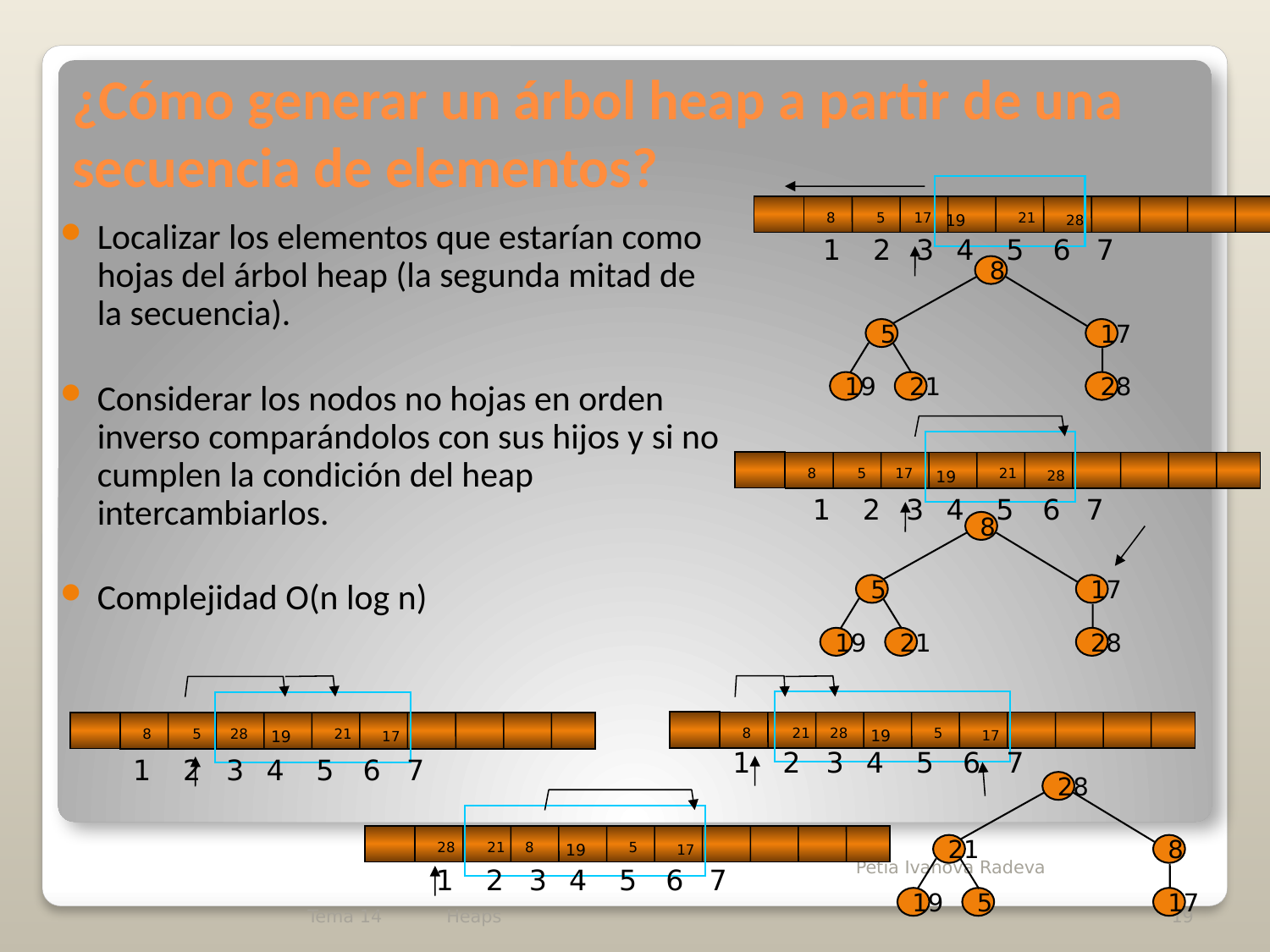

# ¿Cómo generar un árbol heap a partir de una secuencia de elementos?

8
5
17
21

28
19
Localizar los elementos que estarían como hojas del árbol heap (la segunda mitad de la secuencia).

Considerar los nodos no hojas en orden inverso comparándolos con sus hijos y si no cumplen la condición del heap intercambiarlos.

Complejidad O(n log n)
1
2
3
4
5
6
7

8

5
17

19
21
28

8
5
17
21

28
19
1
2
3
4
5
6
7

8

5
17

19
21
28

8
21
28
5

17

8
5
28
21

17
19
19
1
2
3
4
5
6
7
1
2
3
4
5
6
7

28

21
8

19
5
17

28
21
8
5

17
19
1
2
3
4
5
6
7

Tema 14
Heaps
19